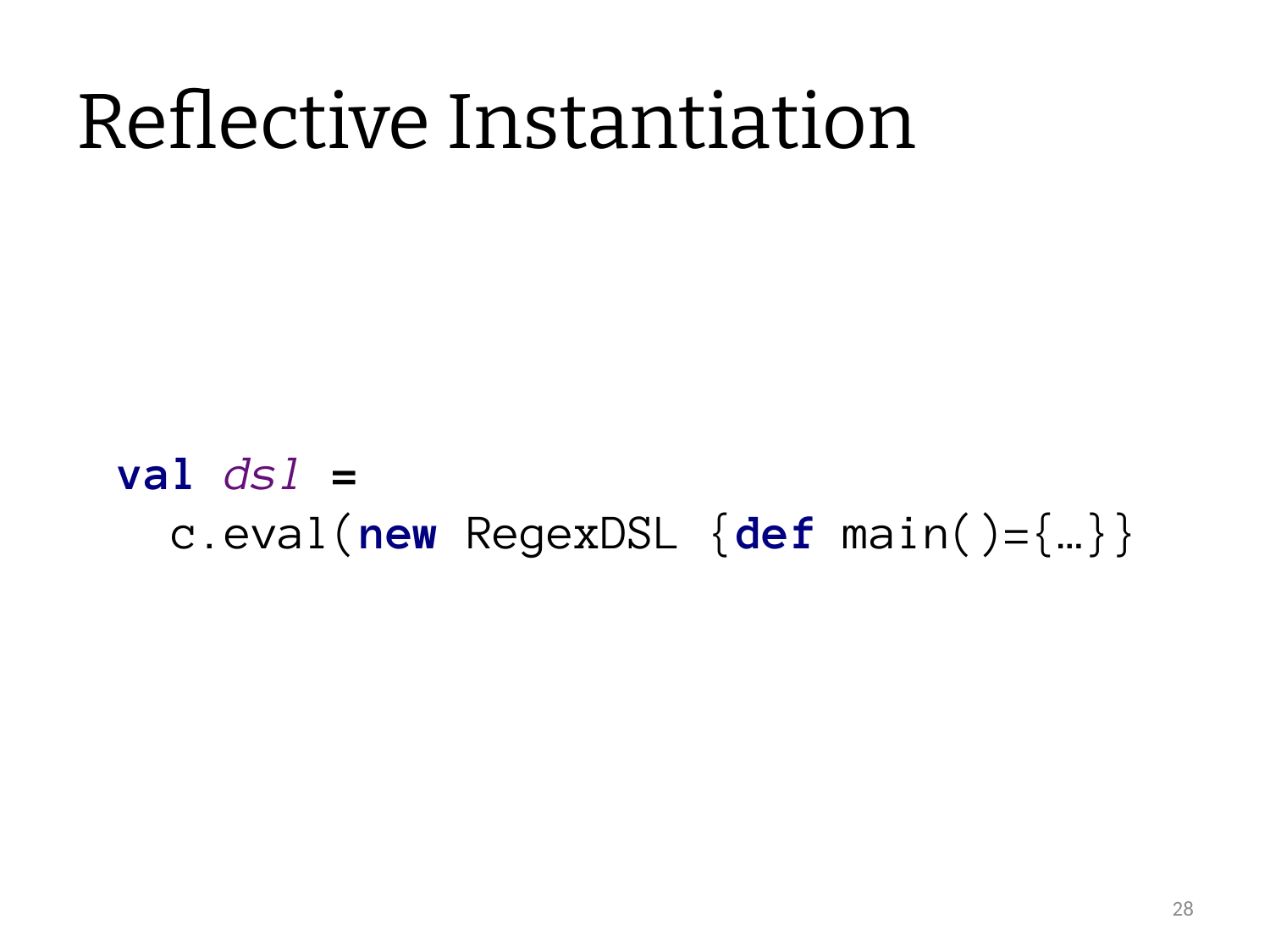

# Reflective Instantiation
val dsl =
  c.eval(new RegexDSL {def main()={…}}
28